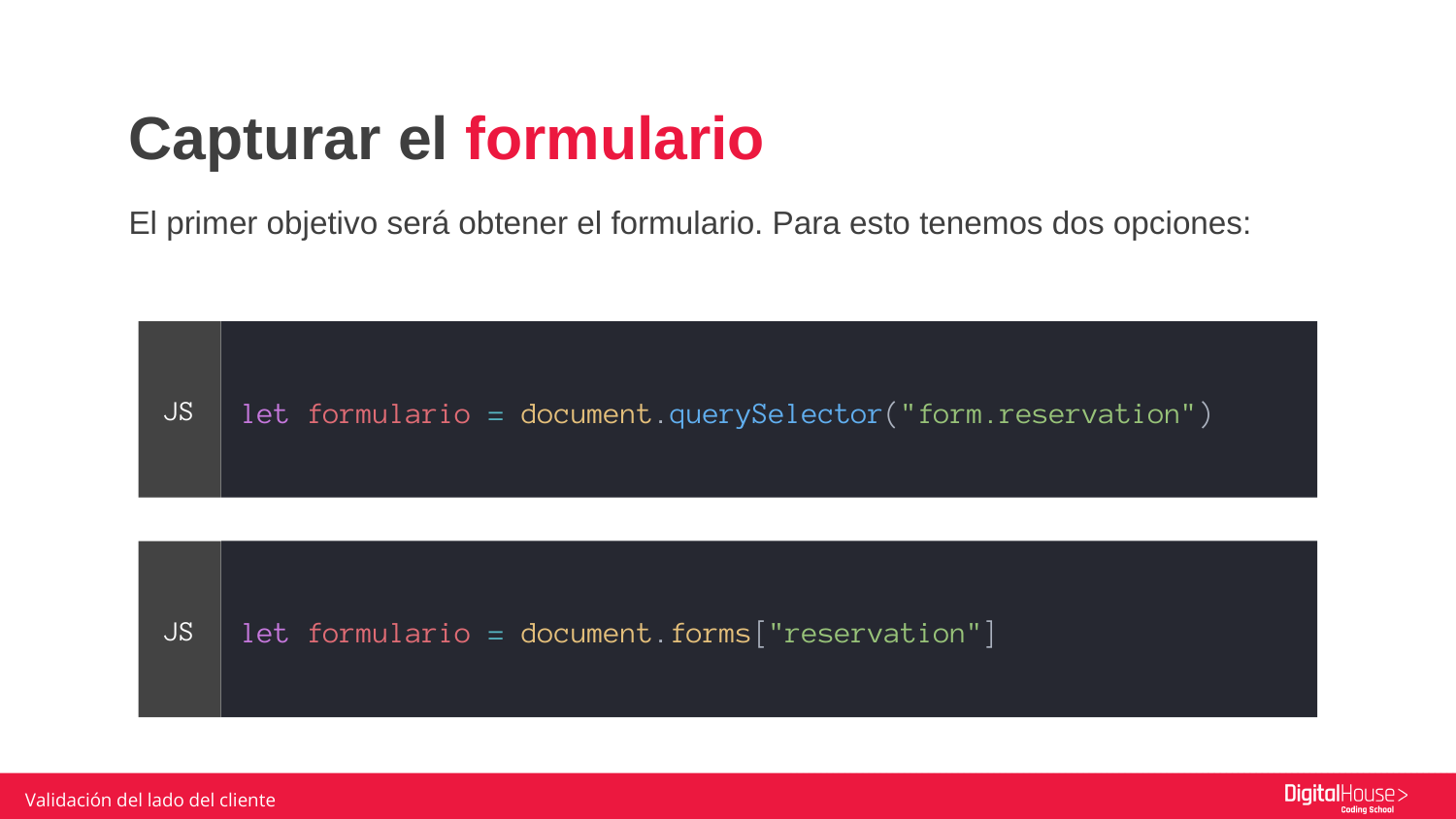

Capturar el formulario
El primer objetivo será obtener el formulario. Para esto tenemos dos opciones:
let formulario = document.querySelector("form.reservation")
JS
let formulario = document.forms["reservation"]
JS